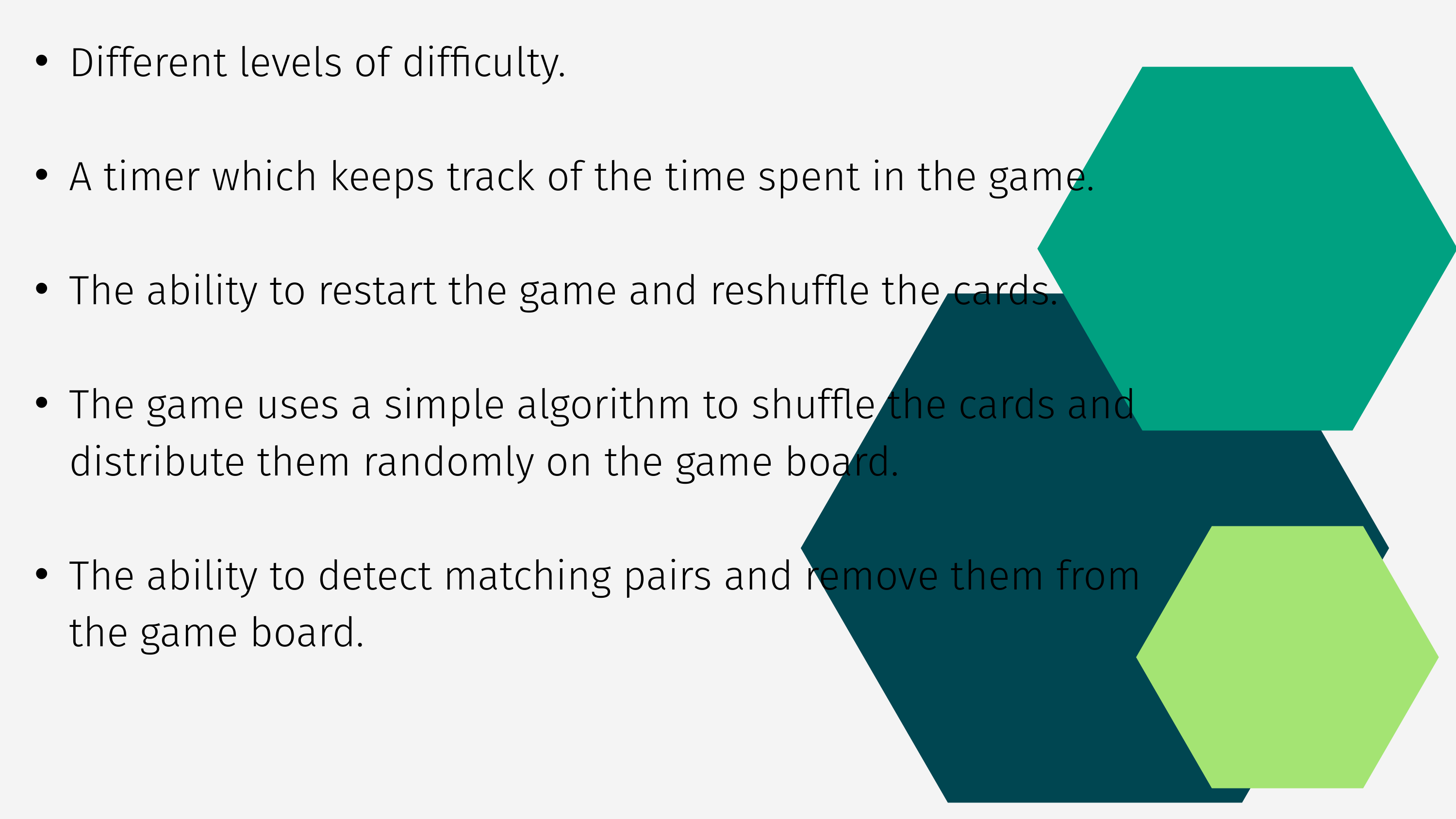

Different levels of difficulty.

A timer which keeps track of the time spent in the game.

The ability to restart the game and reshuffle the cards.

The game uses a simple algorithm to shuffle the cards and distribute them randomly on the game board.

The ability to detect matching pairs and remove them from the game board.